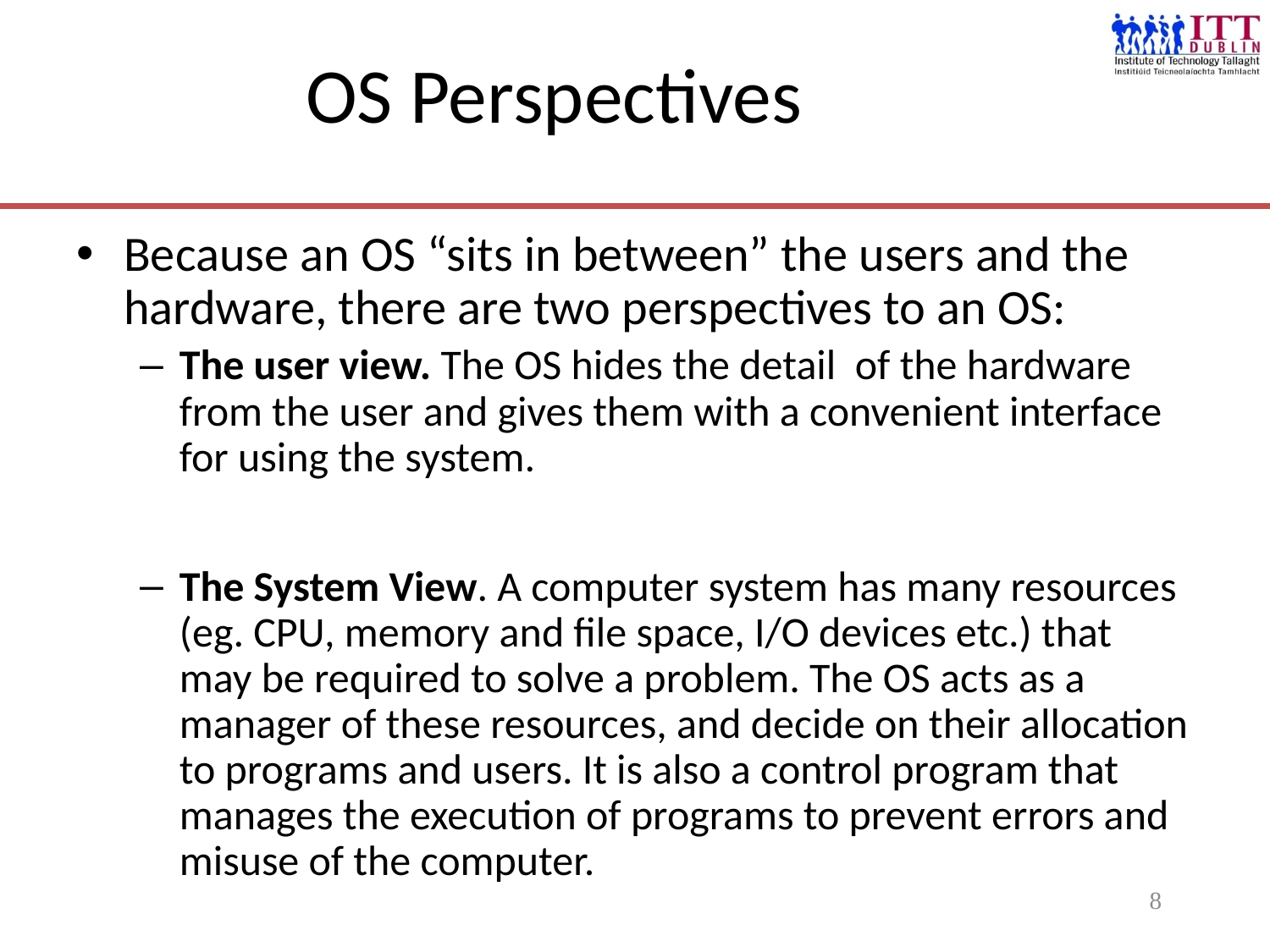

# OS Perspectives
Because an OS “sits in between” the users and the hardware, there are two perspectives to an OS:
The user view. The OS hides the detail  of the hardware from the user and gives them with a convenient interface for using the system.

The System View. A computer system has many resources (eg. CPU, memory and file space, I/O devices etc.) that may be required to solve a problem. The OS acts as a manager of these resources, and decide on their allocation to programs and users. It is also a control program that manages the execution of programs to prevent errors and misuse of the computer.
8